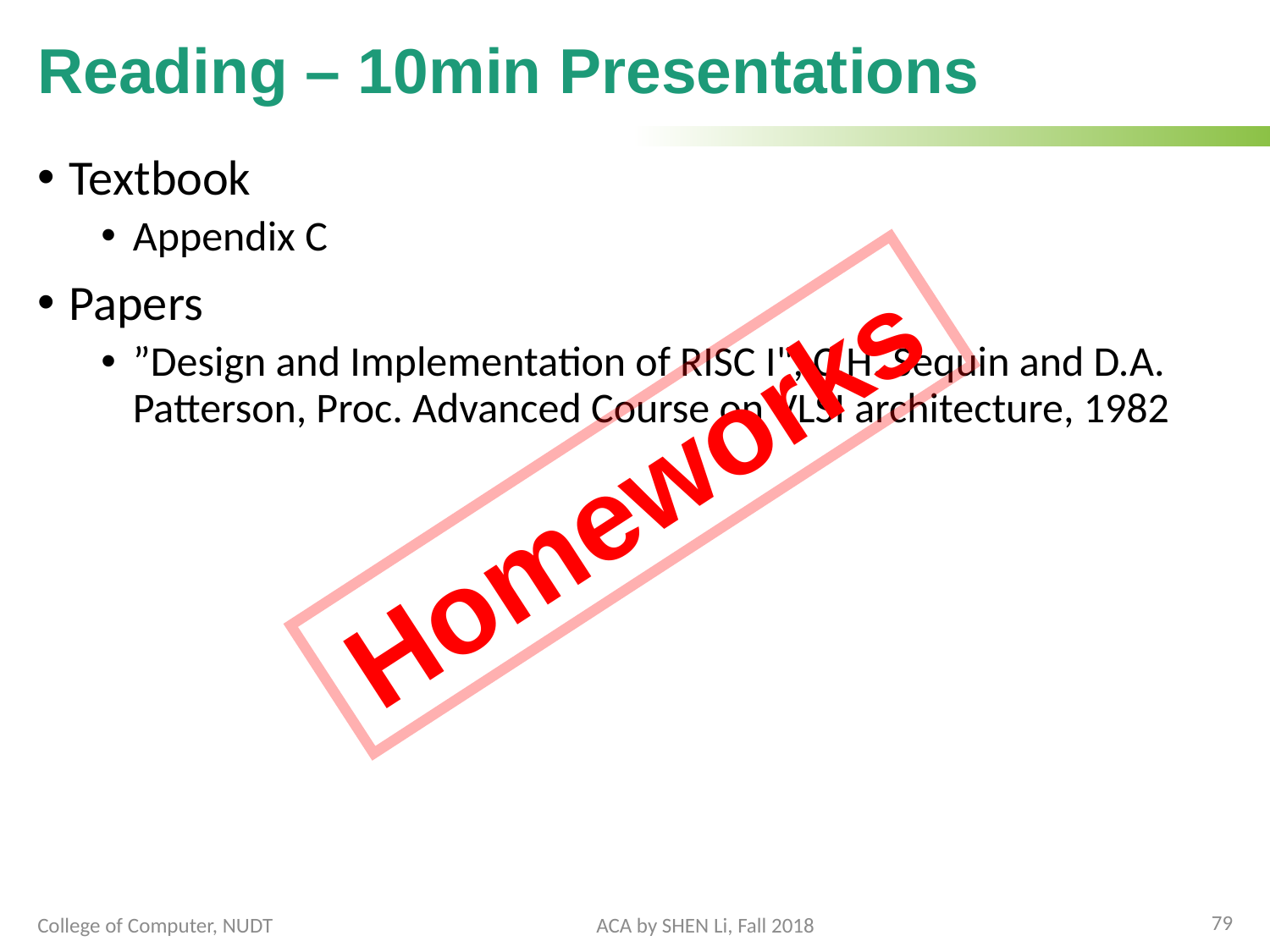

# Reading – 10min Presentations
Textbook
Appendix C
Papers
”Design and Implementation of RISC I", C.H. Sequin and D.A. Patterson, Proc. Advanced Course on VLSI architecture, 1982
Homeworks
79
College of Computer, NUDT
ACA by SHEN Li, Fall 2018